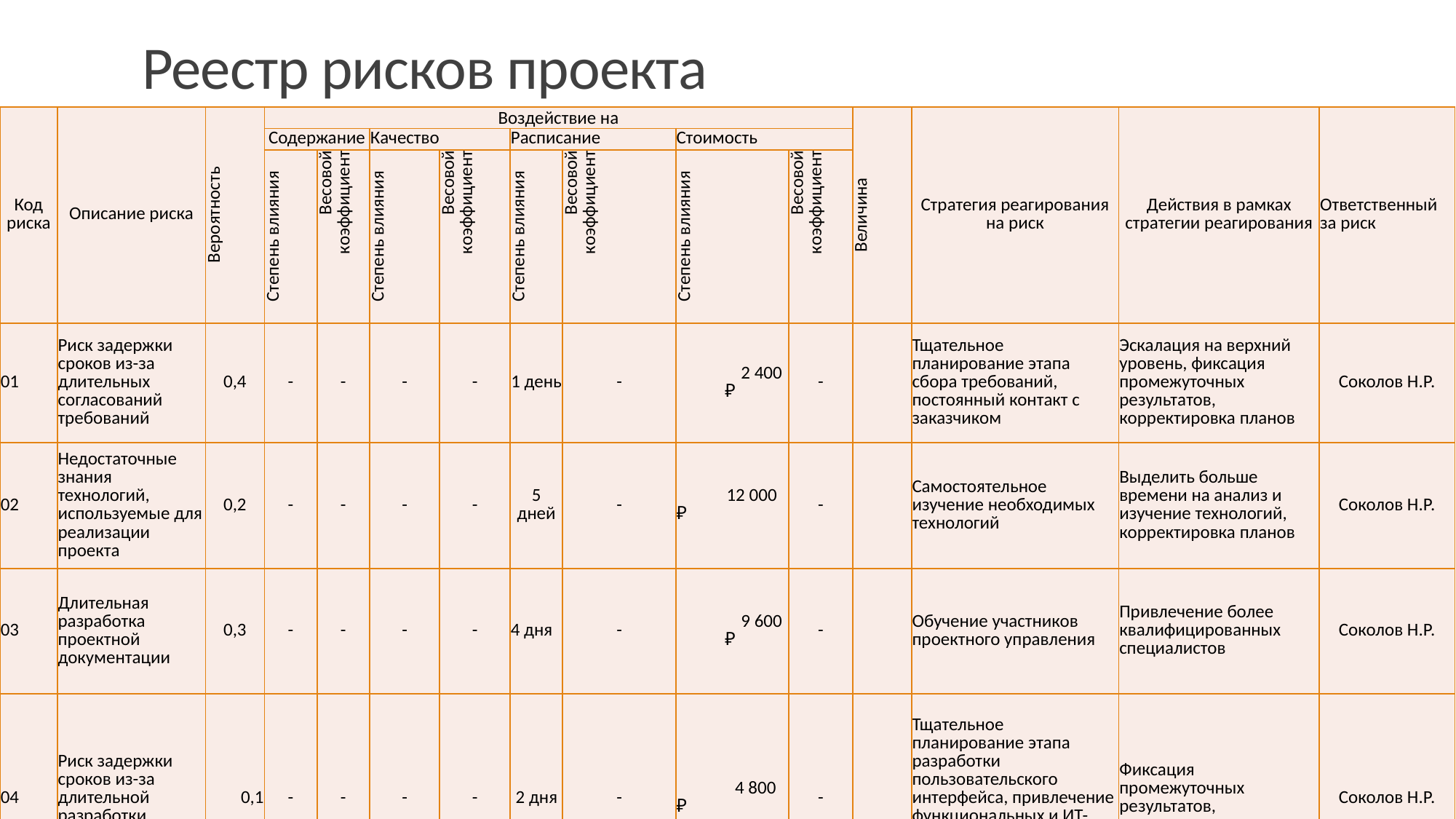

# Реестр рисков проекта
| Код риска | Описание риска | Вероятность | Воздействие на |  |  |  |  |  |  |  | Величина | Стратегия реагирования на риск | Действия в рамках стратегии реагирования | Ответственный за риск |
| --- | --- | --- | --- | --- | --- | --- | --- | --- | --- | --- | --- | --- | --- | --- |
|  |  |  | Содержание |  | Качество |  | Расписание |  | Стоимость |  |  |  |  |  |
|  |  |  | Степень влияния | Весовой коэффициент | Степень влияния | Весовой коэффициент | Степень влияния | Весовой коэффициент | Степень влияния | Весовой коэффициент |  |  |  |  |
| 01 | Риск задержки сроков из-за длительных согласований требований | 0,4 | - | - | - | - | 1 день | - | 2 400 ₽ | - |  | Тщательное планирование этапа сбора требований, постоянный контакт с заказчиком | Эскалация на верхний уровень, фиксация промежуточных результатов, корректировка планов | Соколов Н.Р. |
| 02 | Недостаточные знания технологий, используемые для реализации проекта | 0,2 | - | - | - | - | 5 дней | - | 12 000 ₽ | - |  | Самостоятельное изучение необходимых технологий | Выделить больше времени на анализ и изучение технологий, корректировка планов | Соколов Н.Р. |
| 03 | Длительная разработка проектной документации | 0,3 | - | - | - | - | 4 дня | - | 9 600 ₽ | - |  | Обучение участников проектного управления | Привлечение более квалифицированных специалистов | Соколов Н.Р. |
| 04 | Риск задержки сроков из-за длительной разработки интерфейса | 0,1 | - | - | - | - | 2 дня | - | 4 800 ₽ | - |  | Тщательное планирование этапа разработки пользовательского интерфейса, привлечение функциональных и ИТ-подразделений, постоянный контакт с заказчиком | Фиксация промежуточных результатов, корректировка планов | Соколов Н.Р. |